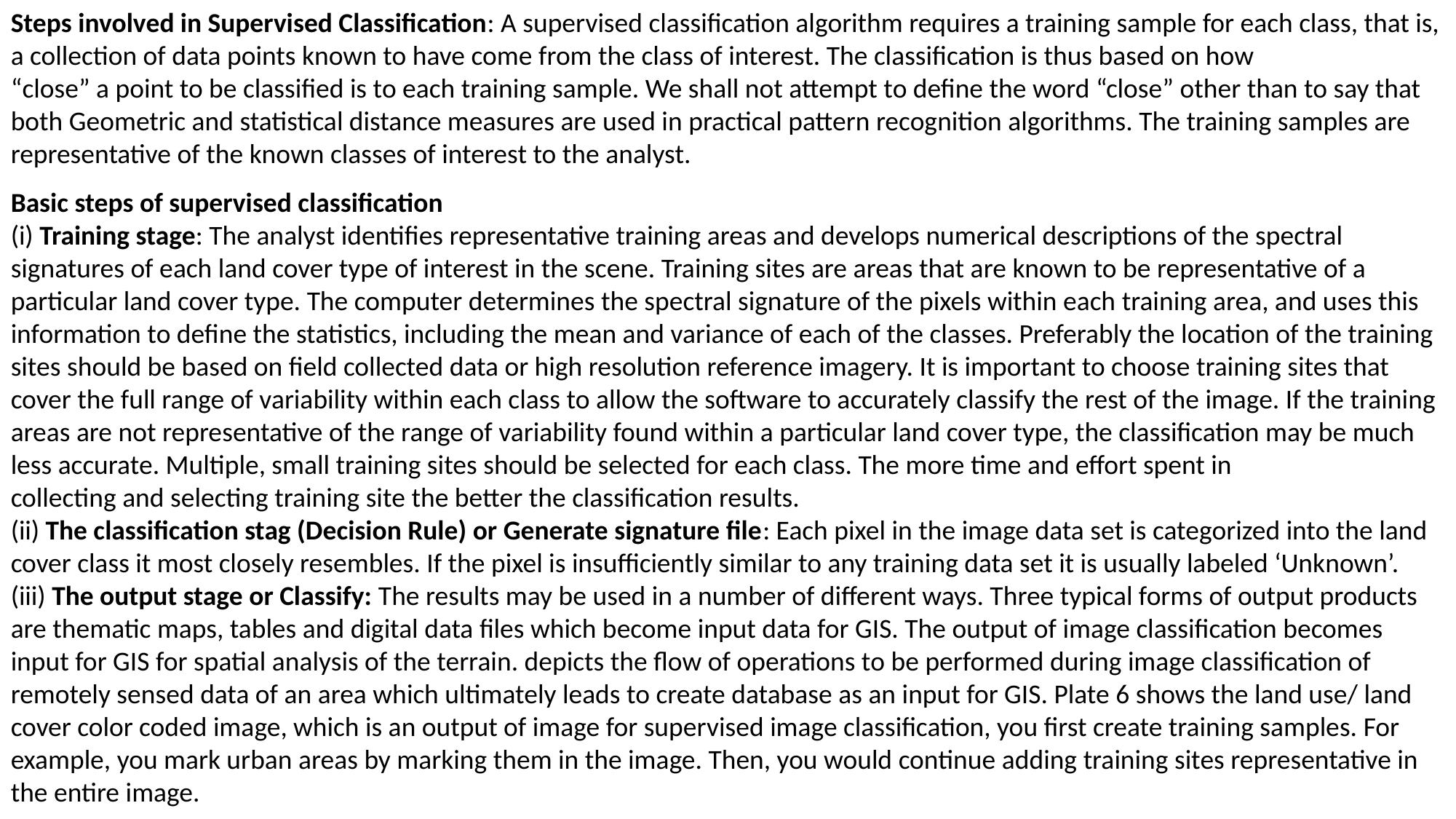

Steps involved in Supervised Classification: A supervised classification algorithm requires a training sample for each class, that is, a collection of data points known to have come from the class of interest. The classification is thus based on how
“close” a point to be classified is to each training sample. We shall not attempt to define the word “close” other than to say that both Geometric and statistical distance measures are used in practical pattern recognition algorithms. The training samples are representative of the known classes of interest to the analyst.
Basic steps of supervised classification
(i) Training stage: The analyst identifies representative training areas and develops numerical descriptions of the spectral signatures of each land cover type of interest in the scene. Training sites are areas that are known to be representative of a particular land cover type. The computer determines the spectral signature of the pixels within each training area, and uses this information to define the statistics, including the mean and variance of each of the classes. Preferably the location of the training sites should be based on field collected data or high resolution reference imagery. It is important to choose training sites that cover the full range of variability within each class to allow the software to accurately classify the rest of the image. If the training areas are not representative of the range of variability found within a particular land cover type, the classification may be much less accurate. Multiple, small training sites should be selected for each class. The more time and effort spent in
collecting and selecting training site the better the classification results.
(ii) The classification stag (Decision Rule) or Generate signature file: Each pixel in the image data set is categorized into the land cover class it most closely resembles. If the pixel is insufficiently similar to any training data set it is usually labeled ‘Unknown’.
(iii) The output stage or Classify: The results may be used in a number of different ways. Three typical forms of output products are thematic maps, tables and digital data files which become input data for GIS. The output of image classification becomes input for GIS for spatial analysis of the terrain. depicts the flow of operations to be performed during image classification of remotely sensed data of an area which ultimately leads to create database as an input for GIS. Plate 6 shows the land use/ land
cover color coded image, which is an output of image for supervised image classification, you first create training samples. For example, you mark urban areas by marking them in the image. Then, you would continue adding training sites representative in
the entire image.